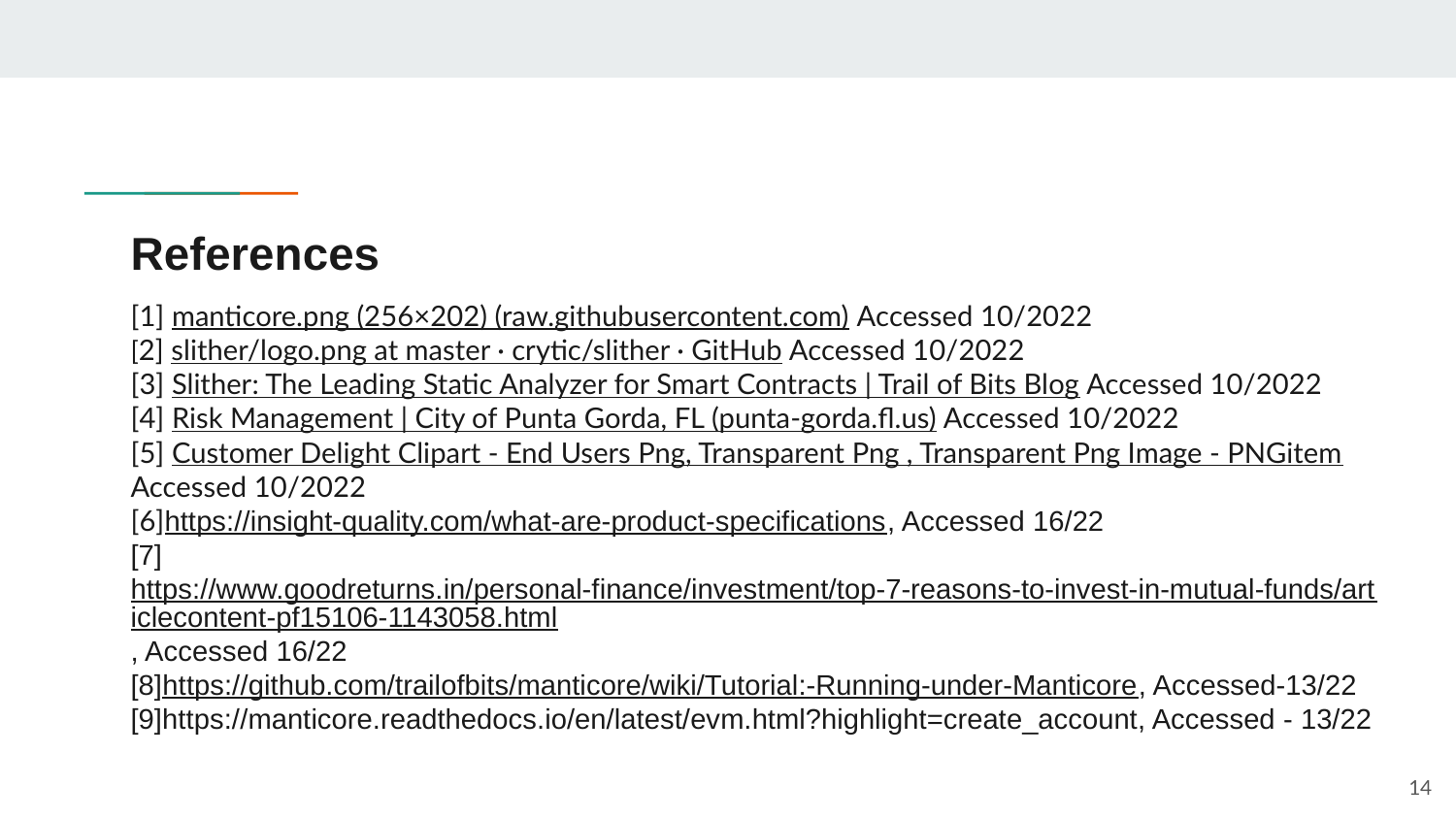

# References
[1] manticore.png (256×202) (raw.githubusercontent.com) Accessed 10/2022
[2] slither/logo.png at master · crytic/slither · GitHub Accessed 10/2022
[3] Slither: The Leading Static Analyzer for Smart Contracts | Trail of Bits Blog Accessed 10/2022
[4] Risk Management | City of Punta Gorda, FL (punta-gorda.fl.us) Accessed 10/2022
[5] Customer Delight Clipart - End Users Png, Transparent Png , Transparent Png Image - PNGitem Accessed 10/2022
[6]https://insight-quality.com/what-are-product-specifications, Accessed 16/22
[7]https://www.goodreturns.in/personal-finance/investment/top-7-reasons-to-invest-in-mutual-funds/articlecontent-pf15106-1143058.html, Accessed 16/22
[8]https://github.com/trailofbits/manticore/wiki/Tutorial:-Running-under-Manticore, Accessed-13/22
[9]https://manticore.readthedocs.io/en/latest/evm.html?highlight=create_account, Accessed - 13/22

14